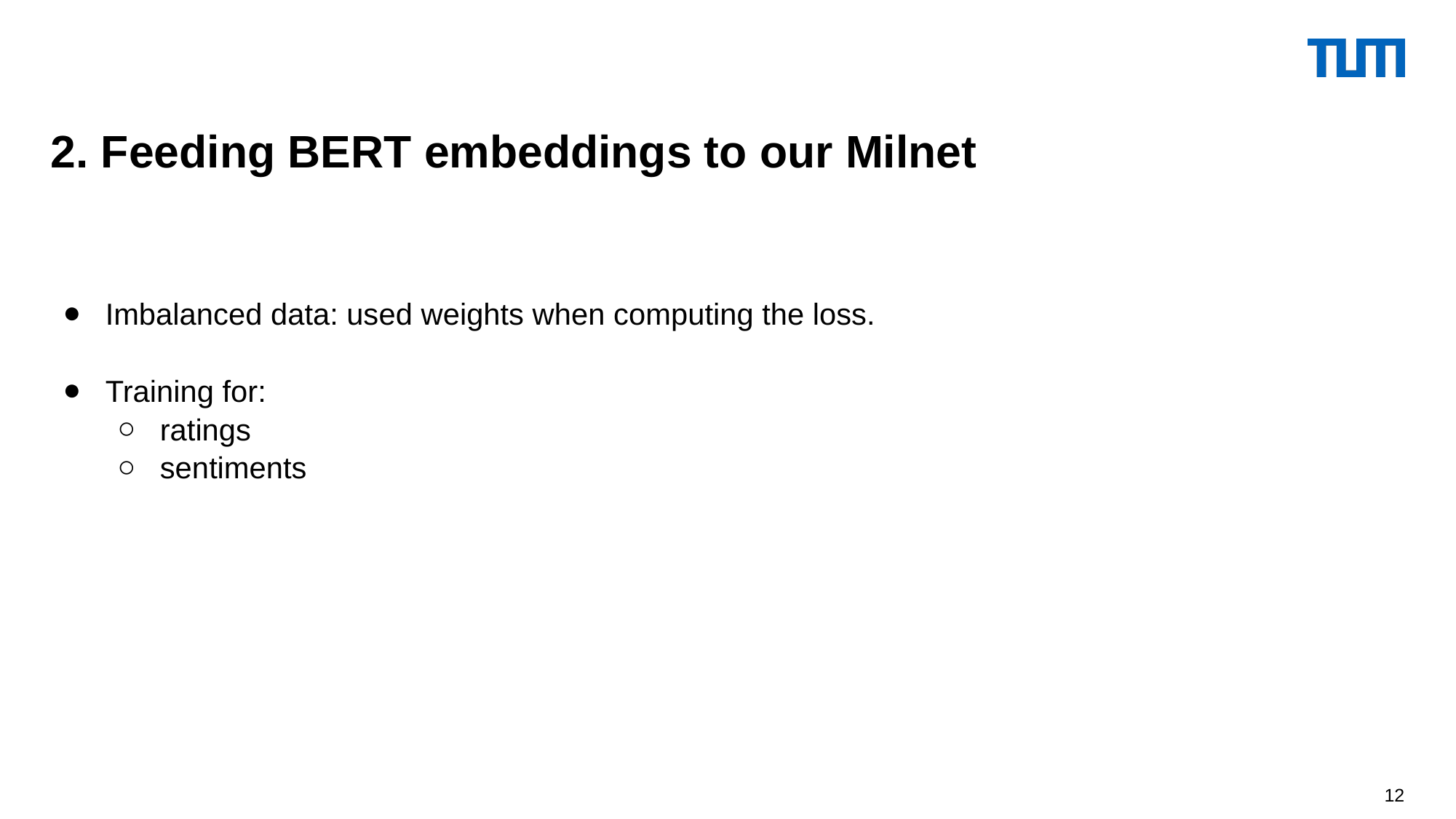

2. Feeding BERT embeddings to our Milnet

Imbalanced data: used weights when computing the loss.

Training for:
ratings
sentiments

12